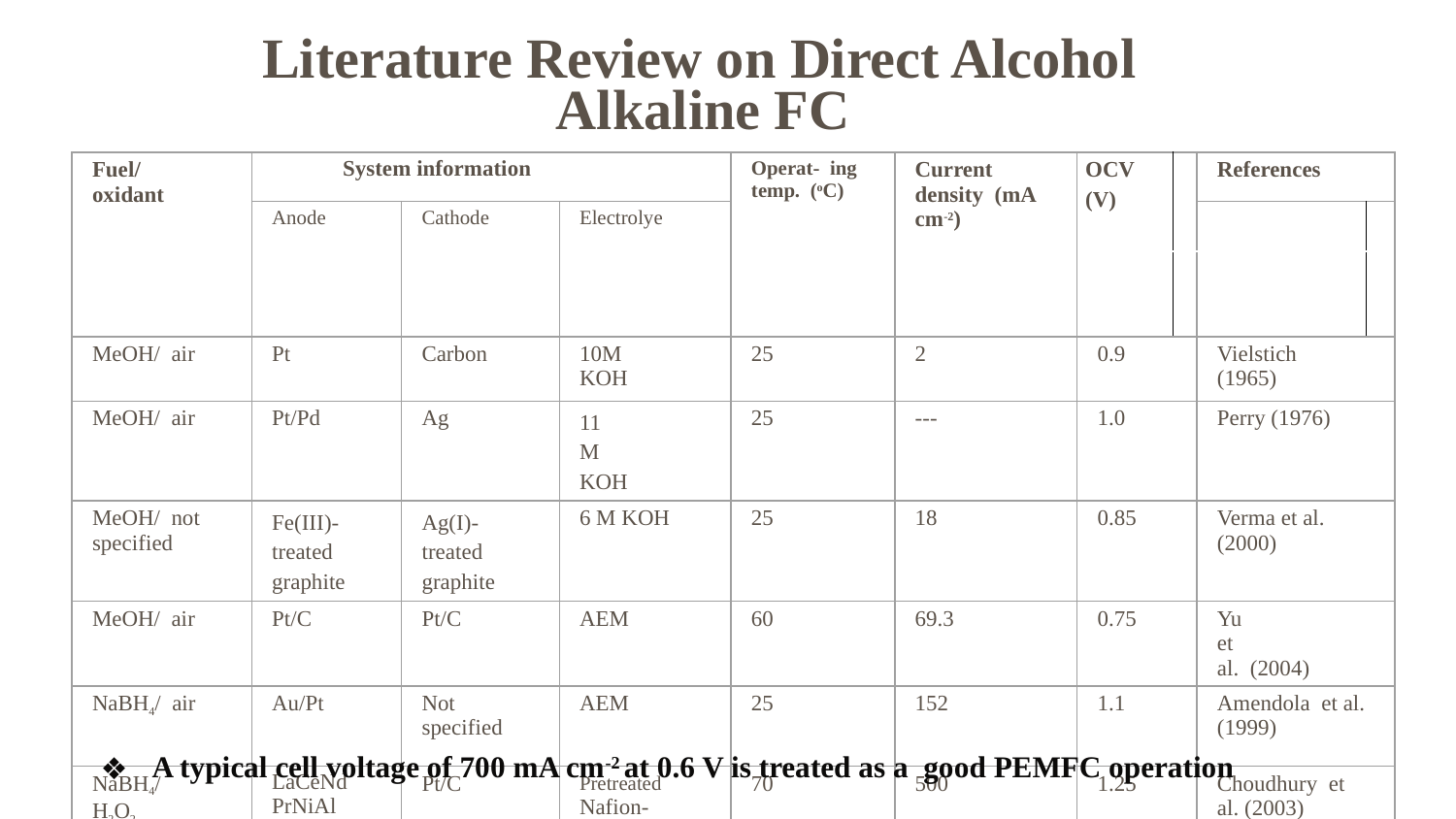

# Literature Review on Direct Alcohol
Alkaline FC
| Fuel/ oxidant | System information |  |  | Operat- ing temp. (oC) | Current density (mA cm-2) | OCV (V) |  | References |  |
| --- | --- | --- | --- | --- | --- | --- | --- | --- | --- |
|  | Anode | Cathode | Electrolye |  |  |  |  |  |  |
|  |  |  |  |  |  |  |  |  |  |
| MeOH/ air | Pt | Carbon | 10M KOH | 25 | 2 | 0.9 |  | Vielstich (1965) |  |
| MeOH/ air | Pt/Pd | Ag | 11 M KOH | 25 | --- | 1.0 |  | Perry (1976) |  |
| MeOH/ not specified | Fe(III)- treated graphite | Ag(I)- treated graphite | 6 M KOH | 25 | 18 | 0.85 |  | Verma et al. (2000) |  |
| MeOH/ air | Pt/C | Pt/C | AEM | 60 | 69.3 | 0.75 |  | Yu et al. (2004) |  |
| NaBH4/ air | Au/Pt | Not specified | AEM | 25 | 152 | 1.1 |  | Amendola et al. (1999) |  |
| NaBH4/ H2O2 | LaCeNd PrNiAl MnCo | Pt/C | Pretreated Nafion- 117 | 70 | 500 | 1.25 |  | Choudhury et al. (2003) |  |
A typical cell voltage of 700 mA cm-2 at 0.6 V is treated as a  good PEMFC operation